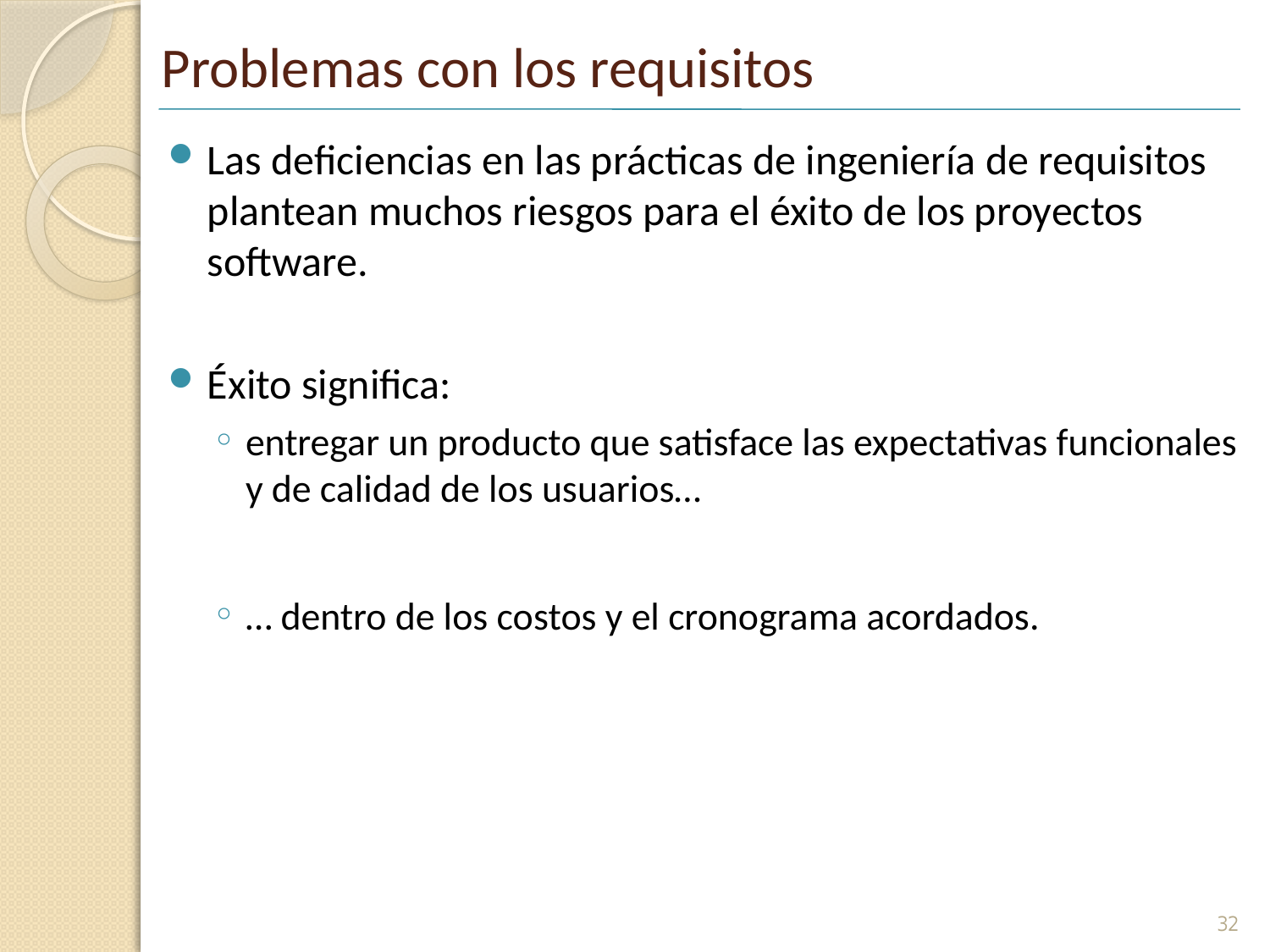

# Problemas con los requisitos
Las deficiencias en las prácticas de ingeniería de requisitos plantean muchos riesgos para el éxito de los proyectos software.

Éxito significa:
entregar un producto que satisface las expectativas funcionales y de calidad de los usuarios…

… dentro de los costos y el cronograma acordados.
32